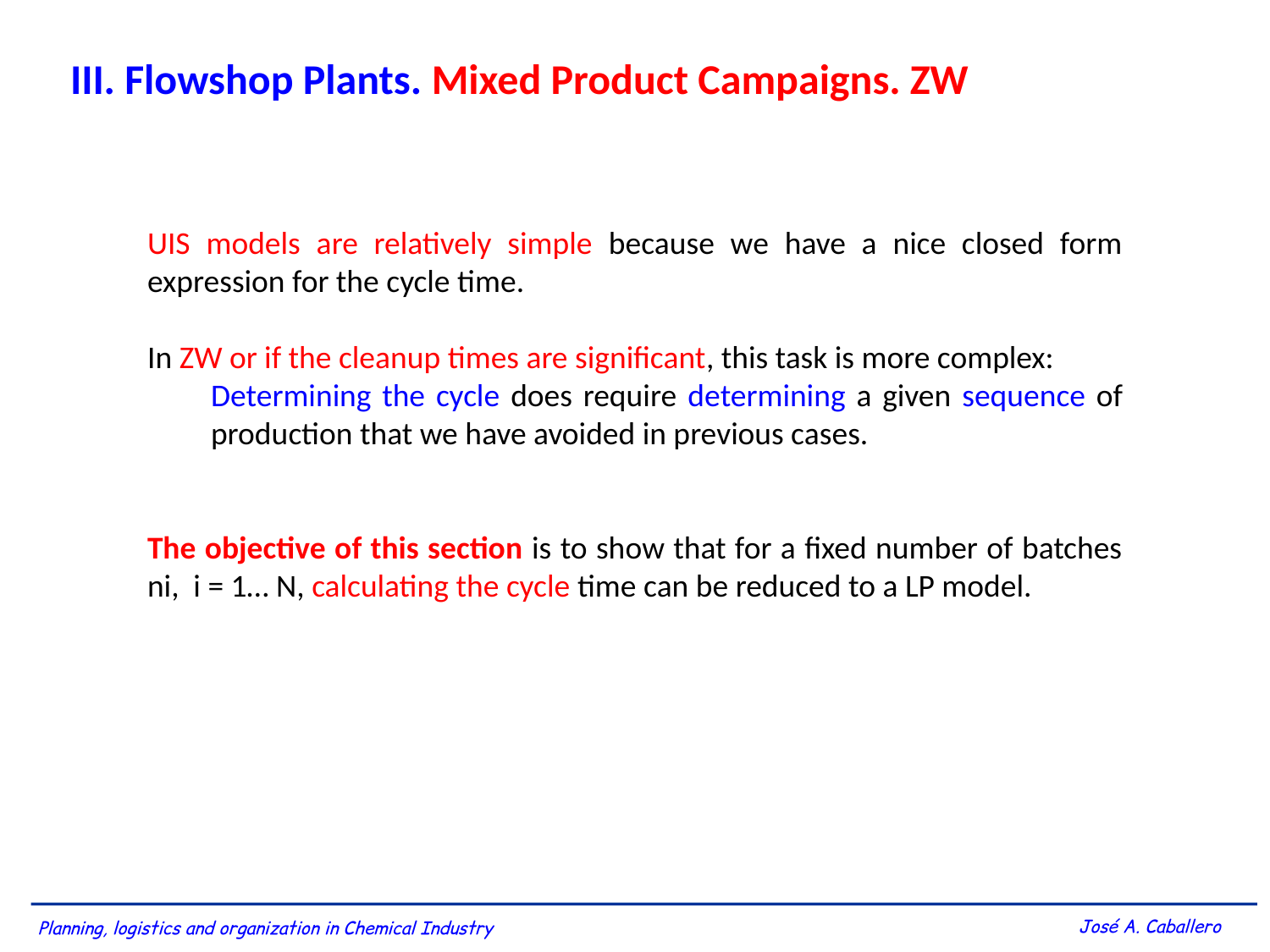

III. Flowshop Plants. Mixed Product Campaigns. ZW
UIS models are relatively simple because we have a nice closed form expression for the cycle time.

In ZW or if the cleanup times are significant, this task is more complex:
Determining the cycle does require determining a given sequence of production that we have avoided in previous cases.

The objective of this section is to show that for a fixed number of batches ni,  i = 1… N, calculating the cycle time can be reduced to a LP model.